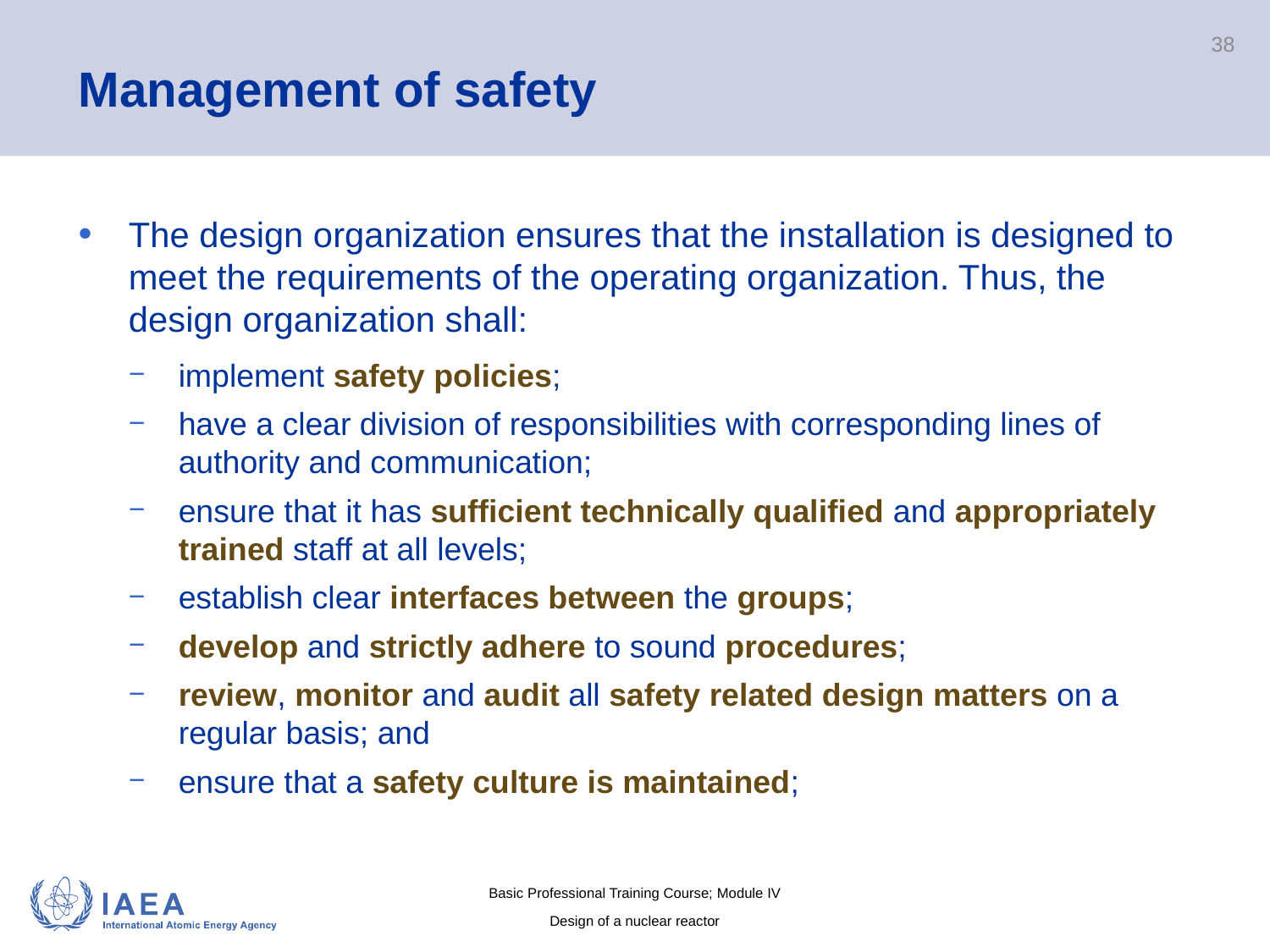

# Management of safety
38
The design organization ensures that the installation is designed to meet the requirements of the operating organization. Thus, the design organization shall:
implement safety policies;
have a clear division of responsibilities with corresponding lines of authority and communication;
ensure that it has sufficient technically qualified and appropriately trained staff at all levels;
establish clear interfaces between the groups;
develop and strictly adhere to sound procedures;
review, monitor and audit all safety related design matters on a regular basis; and
ensure that a safety culture is maintained;